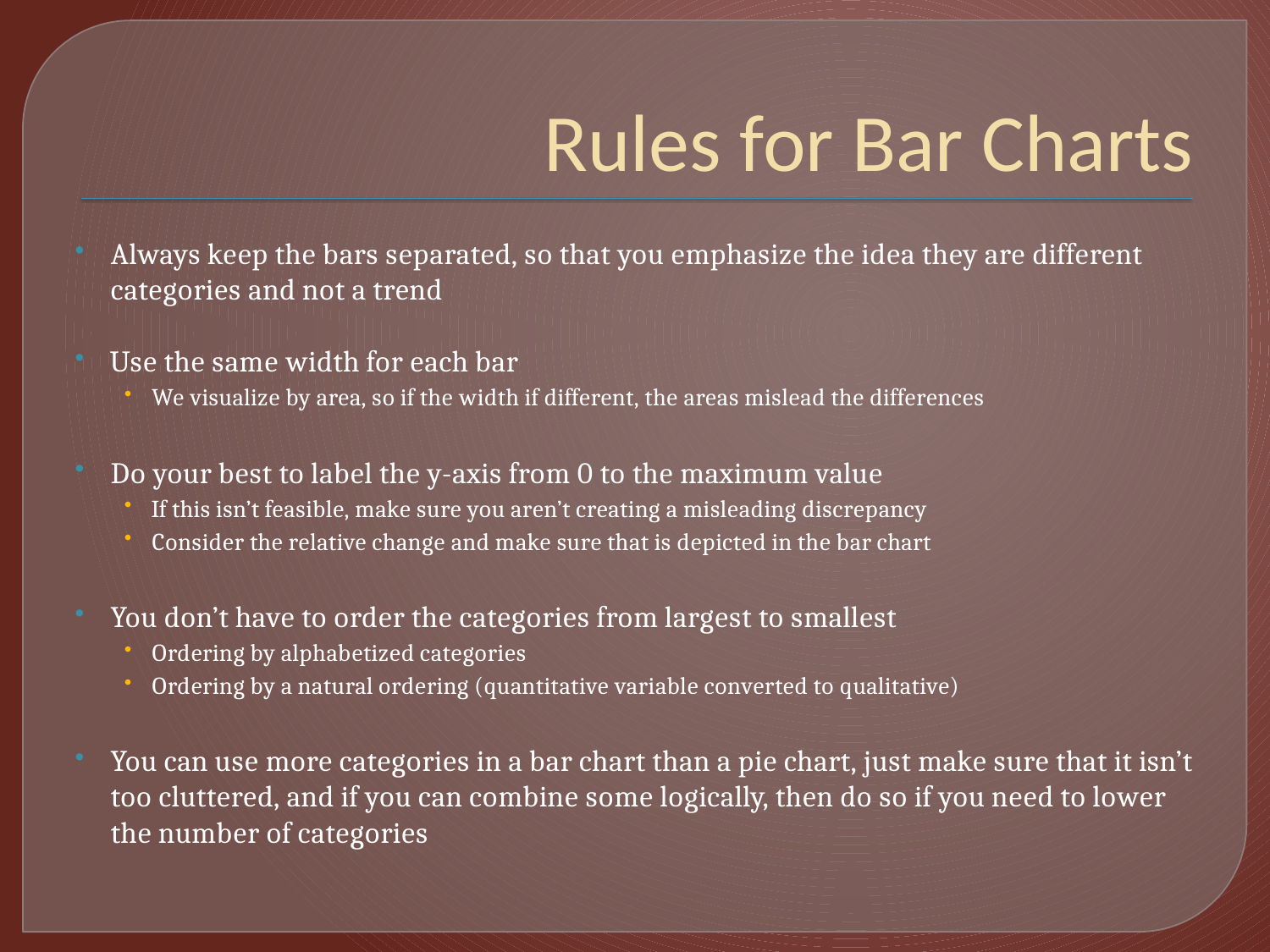

# Rules for Bar Charts
Always keep the bars separated, so that you emphasize the idea they are different categories and not a trend

Use the same width for each bar
We visualize by area, so if the width if different, the areas mislead the differences

Do your best to label the y-axis from 0 to the maximum value
If this isn’t feasible, make sure you aren’t creating a misleading discrepancy
Consider the relative change and make sure that is depicted in the bar chart

You don’t have to order the categories from largest to smallest
Ordering by alphabetized categories
Ordering by a natural ordering (quantitative variable converted to qualitative)

You can use more categories in a bar chart than a pie chart, just make sure that it isn’t too cluttered, and if you can combine some logically, then do so if you need to lower the number of categories